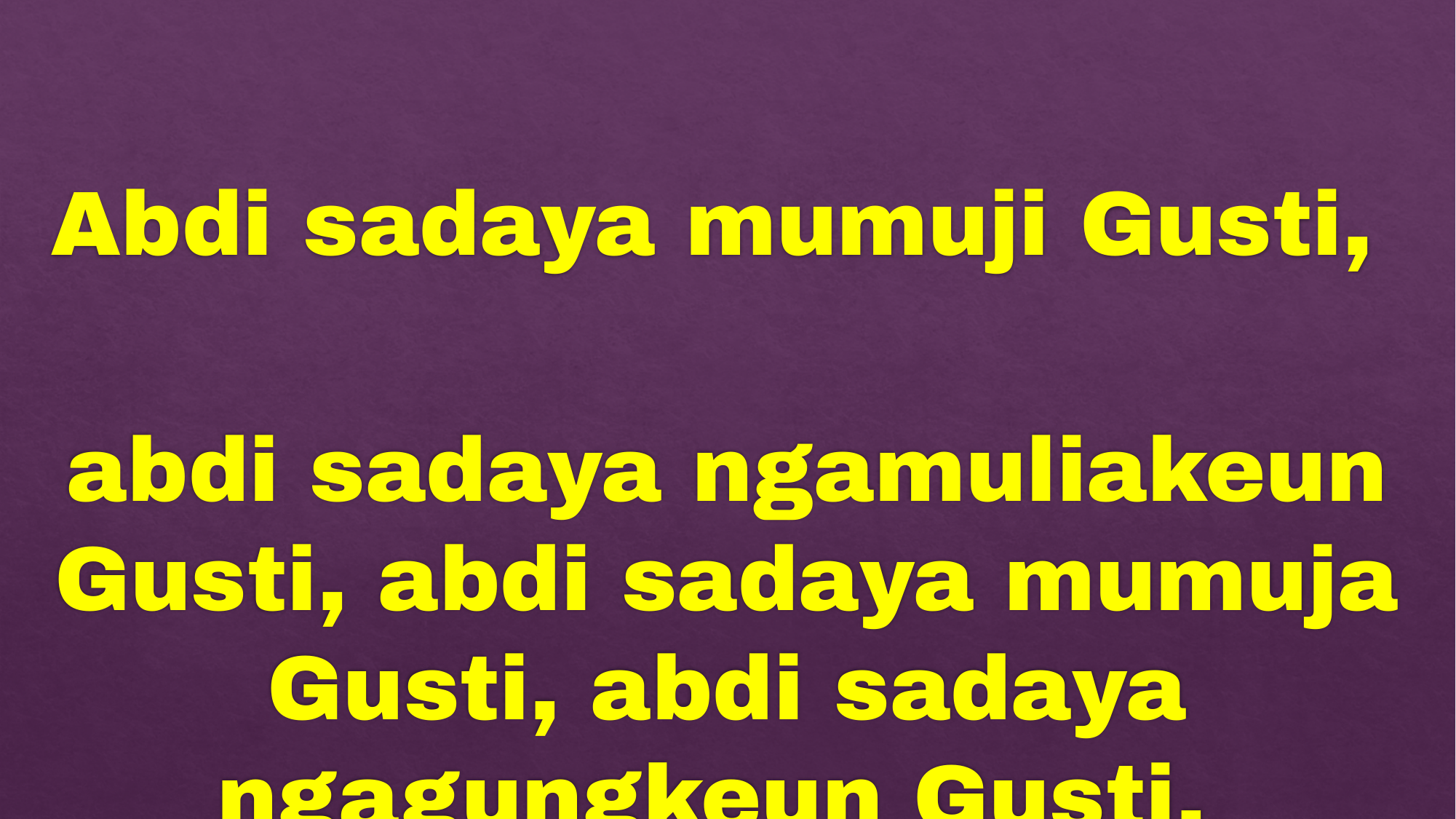

Abdi sadaya mumuji Gusti,
abdi sadaya ngamuliakeun Gusti, abdi sadaya mumuja Gusti, abdi sadaya ngagungkeun Gusti,